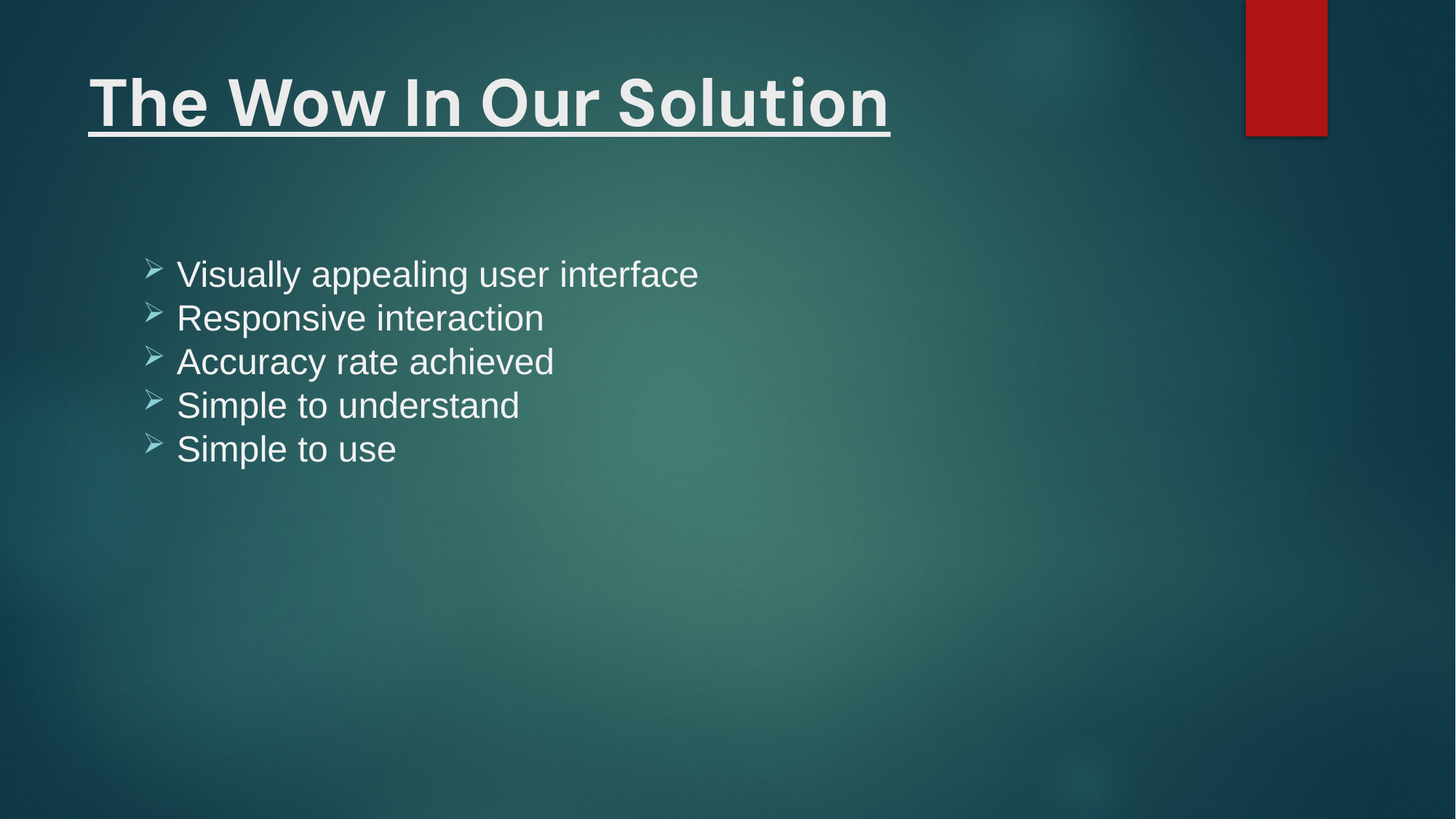

# The Wow In Our Solution
Visually appealing user interface
Responsive interaction
Accuracy rate achieved
Simple to understand
Simple to use